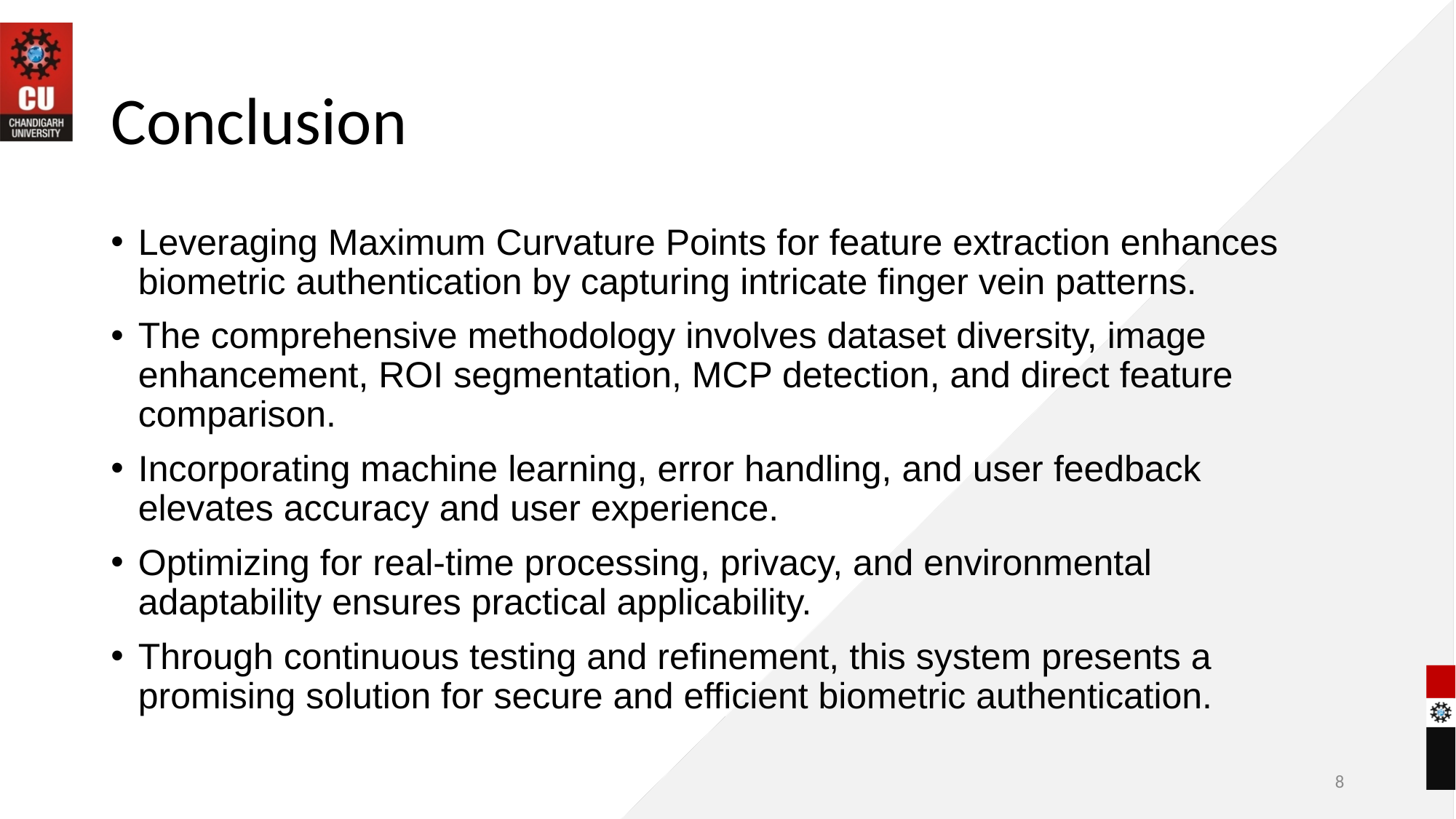

# Conclusion
Leveraging Maximum Curvature Points for feature extraction enhances biometric authentication by capturing intricate finger vein patterns.
The comprehensive methodology involves dataset diversity, image enhancement, ROI segmentation, MCP detection, and direct feature comparison.
Incorporating machine learning, error handling, and user feedback elevates accuracy and user experience.
Optimizing for real-time processing, privacy, and environmental adaptability ensures practical applicability.
Through continuous testing and refinement, this system presents a promising solution for secure and efficient biometric authentication.

8